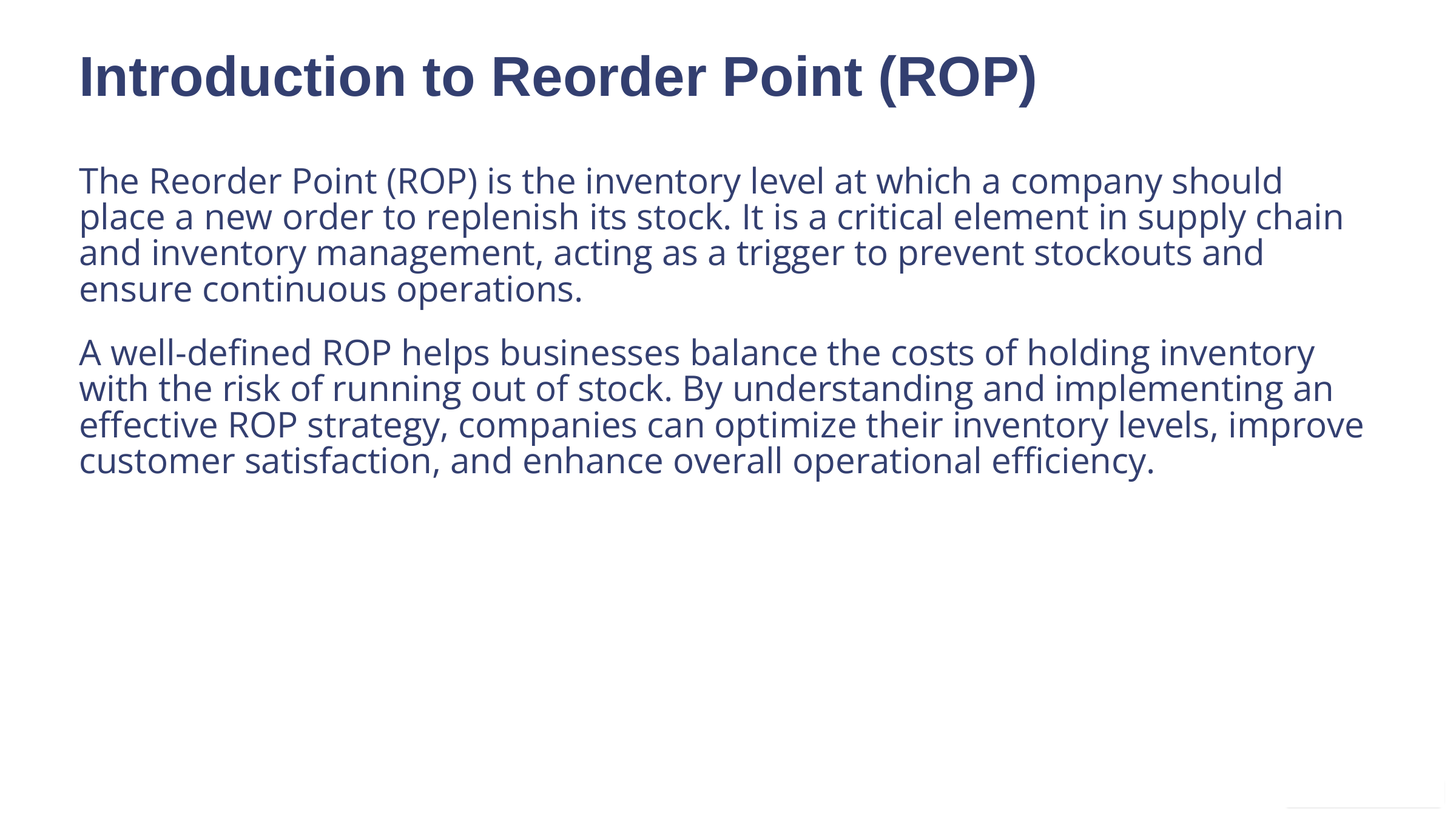

Introduction to Reorder Point (ROP)
The Reorder Point (ROP) is the inventory level at which a company should place a new order to replenish its stock. It is a critical element in supply chain and inventory management, acting as a trigger to prevent stockouts and ensure continuous operations.
A well-defined ROP helps businesses balance the costs of holding inventory with the risk of running out of stock. By understanding and implementing an effective ROP strategy, companies can optimize their inventory levels, improve customer satisfaction, and enhance overall operational efficiency.